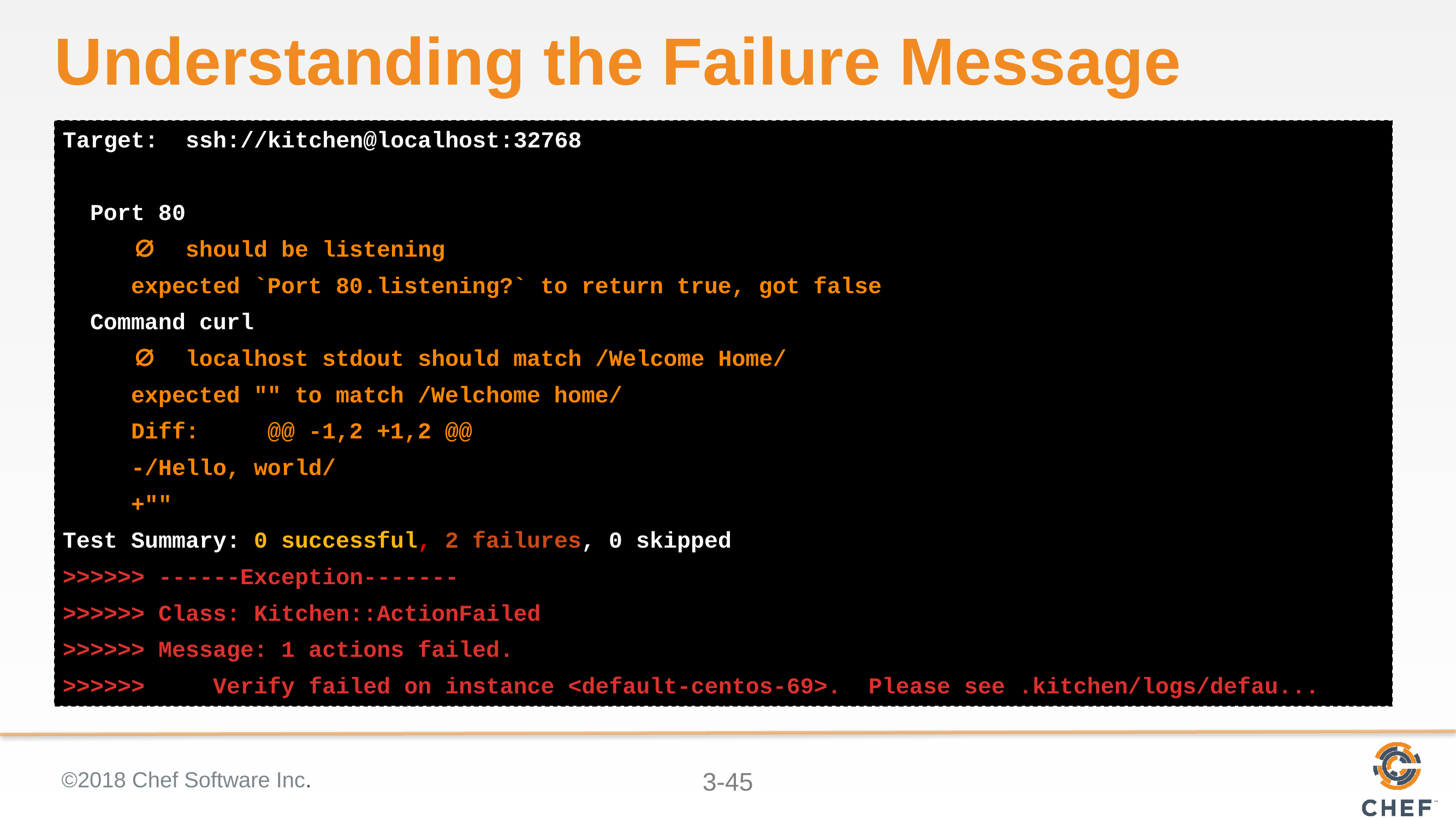

# Understanding the Failure Message
Target:  ssh://kitchen@localhost:32768

  Port 80
     ∅  should be listening
     expected `Port 80.listening?` to return true, got false
  Command curl
     ∅  localhost stdout should match /Welcome Home/
     expected "" to match /Welchome home/
     Diff:     @@ -1,2 +1,2 @@
     -/Hello, world/
     +""
Test Summary: 0 successful, 2 failures, 0 skipped
>>>>>> ------Exception-------
>>>>>> Class: Kitchen::ActionFailed
>>>>>> Message: 1 actions failed.
>>>>>>     Verify failed on instance <default-centos-69>.  Please see .kitchen/logs/defau...